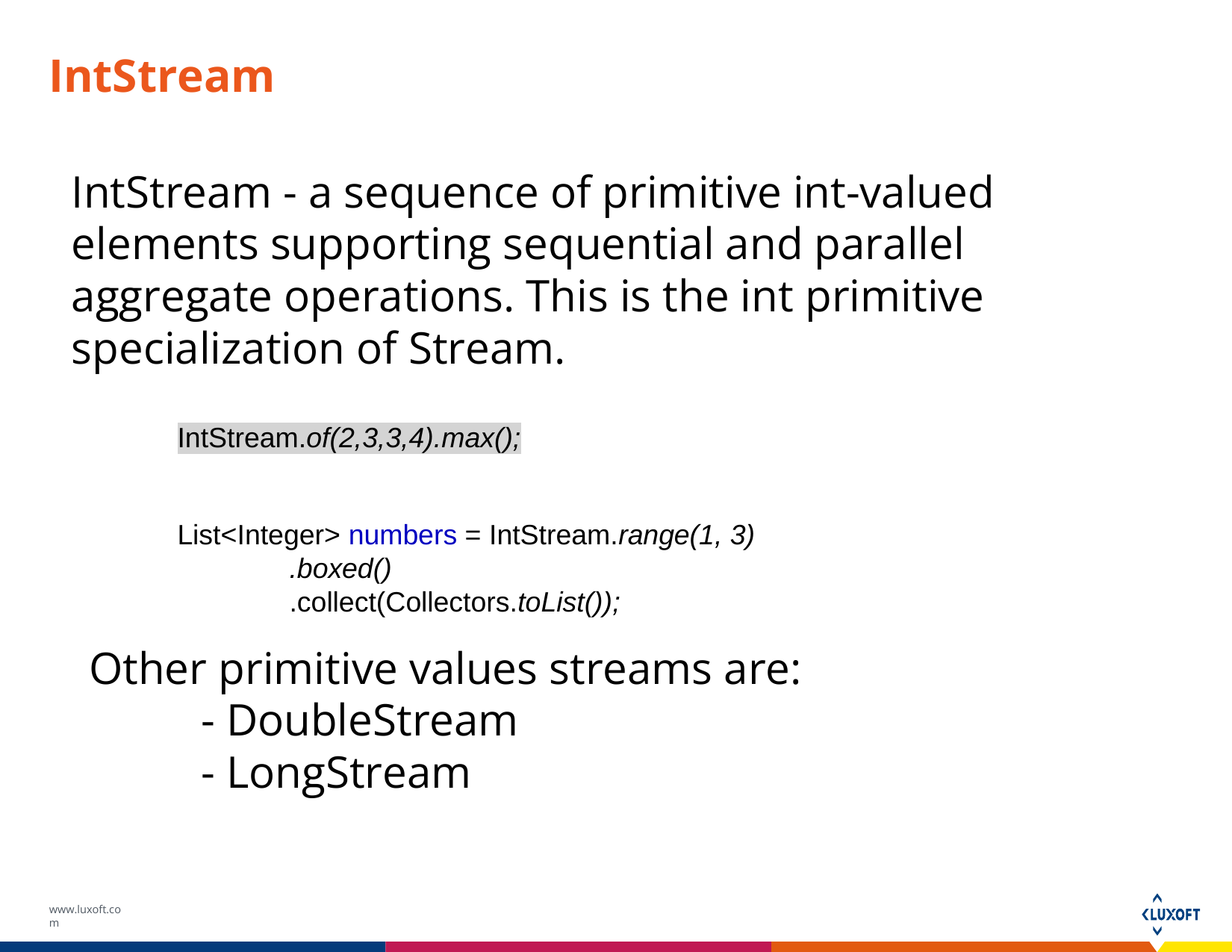

# IntStream
IntStream - a sequence of primitive int-valued elements supporting sequential and parallel aggregate operations. This is the int primitive specialization of Stream.
IntStream.of(2,3,3,4).max();

List<Integer> numbers = IntStream.range(1, 3)
	.boxed()
	.collect(Collectors.toList());
Other primitive values streams are:
	- DoubleStream
	- LongStream